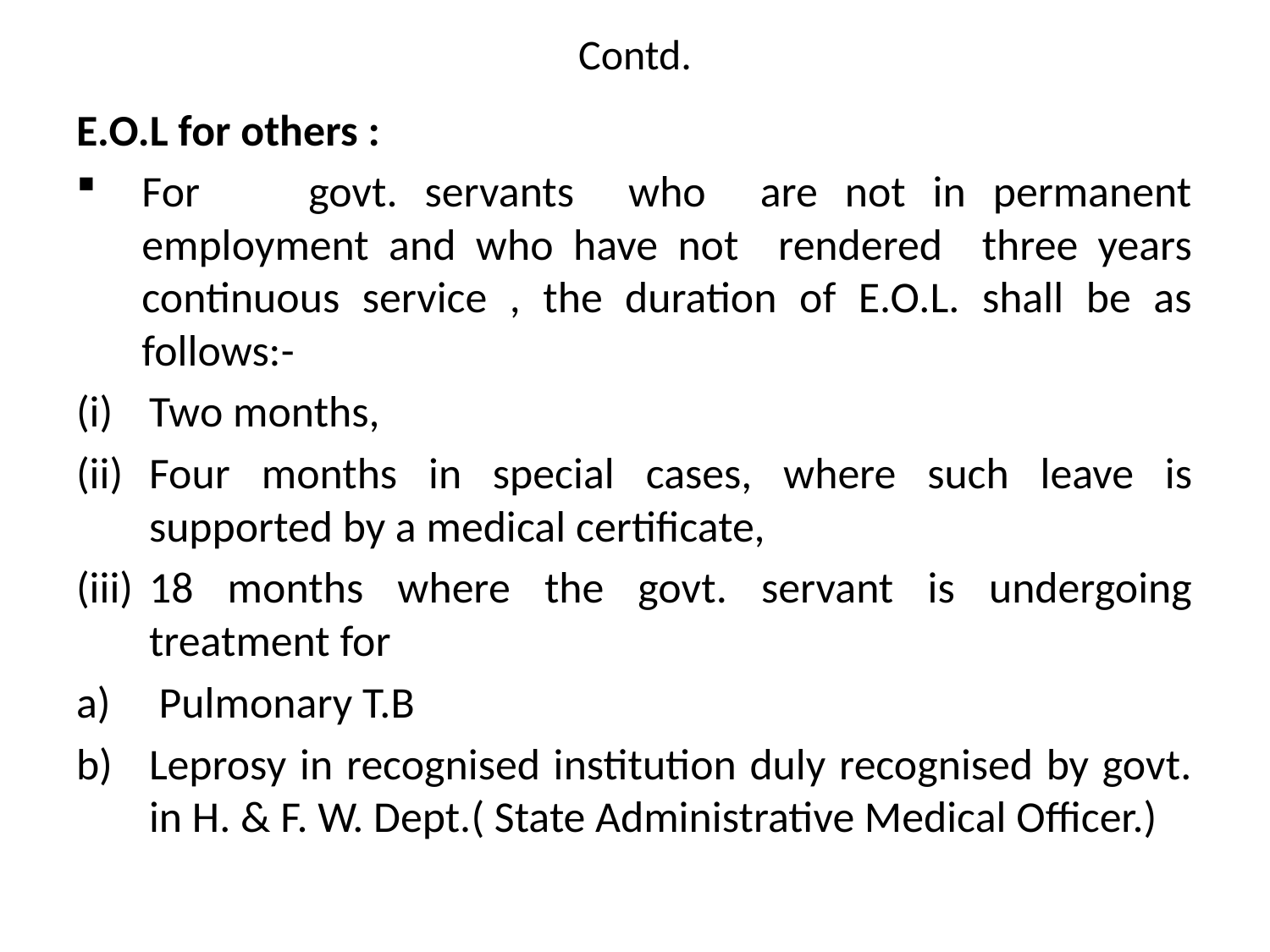

# Contd.
E.O.L for others :
For    govt. servants  who  are not in permanent employment and who have not  rendered  three years continuous service , the duration of E.O.L. shall be as follows:-
Two months,
Four months in special cases, where such leave is supported by a medical certificate,
18 months where the govt. servant is undergoing treatment for
 Pulmonary T.B
Leprosy in recognised institution duly recognised by govt. in H. & F. W. Dept.( State Administrative Medical Officer.)